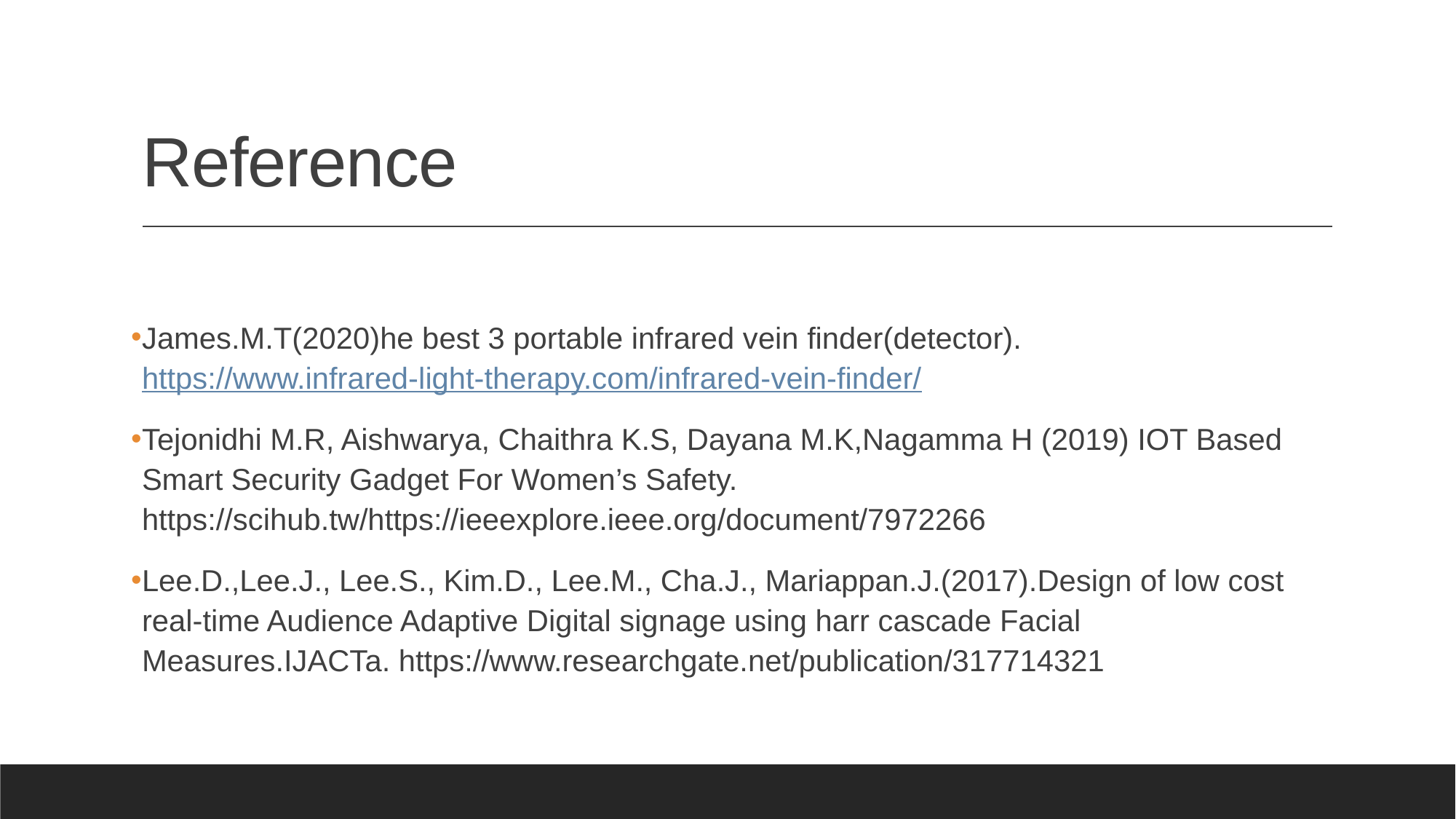

# Reference

James.M.T(2020)he best 3 portable infrared vein finder(detector). https://www.infrared-light-therapy.com/infrared-vein-finder/
Tejonidhi M.R, Aishwarya, Chaithra K.S, Dayana M.K,Nagamma H (2019) IOT Based Smart Security Gadget For Women’s Safety. https://scihub.tw/https://ieeexplore.ieee.org/document/7972266
Lee.D.,Lee.J., Lee.S., Kim.D., Lee.M., Cha.J., Mariappan.J.(2017).Design of low cost real-time Audience Adaptive Digital signage using harr cascade Facial Measures.IJACTa. https://www.researchgate.net/publication/317714321